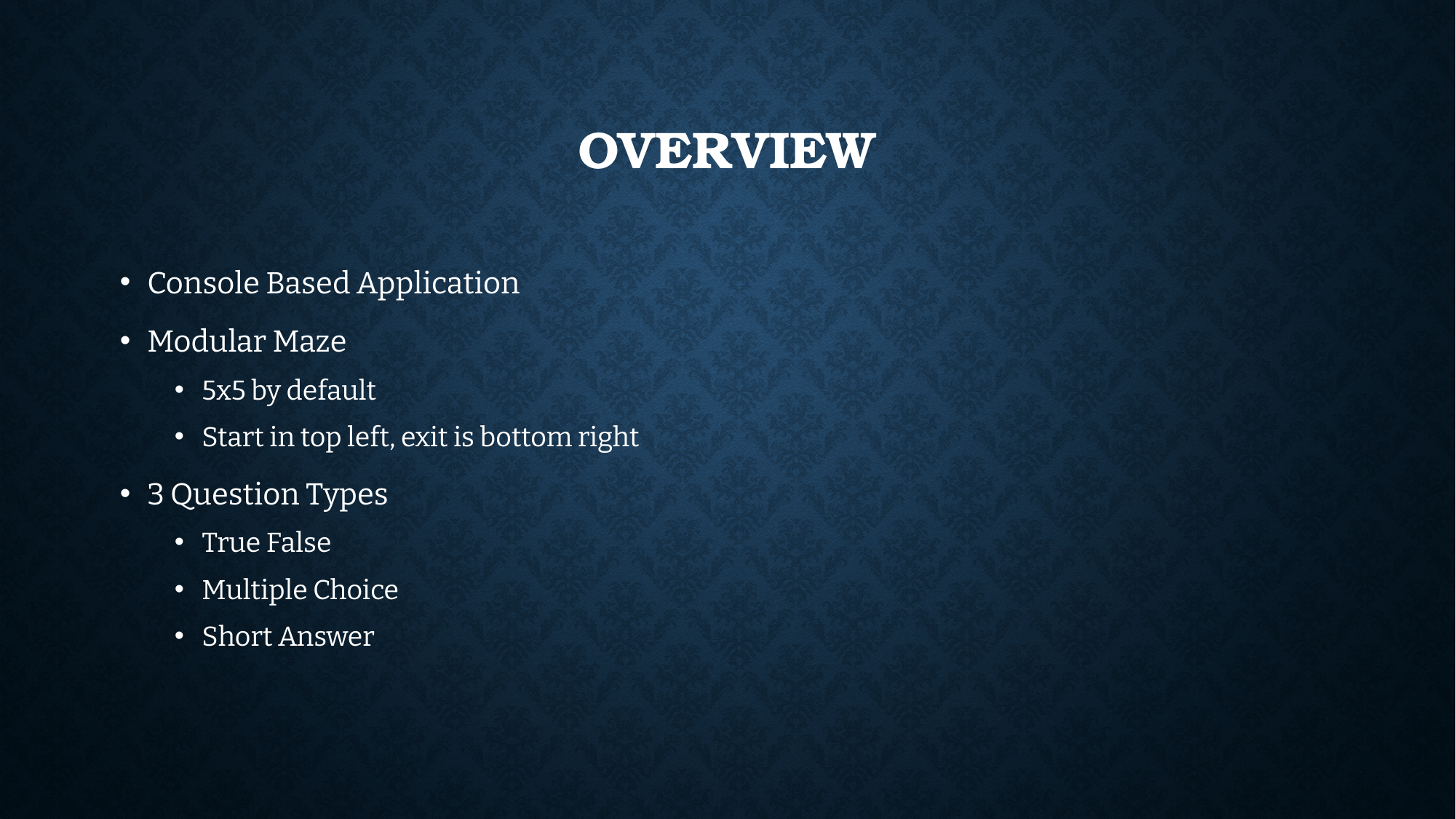

# Overview
Console Based Application
Modular Maze
5x5 by default
Start in top left, exit is bottom right
3 Question Types
True False
Multiple Choice
Short Answer